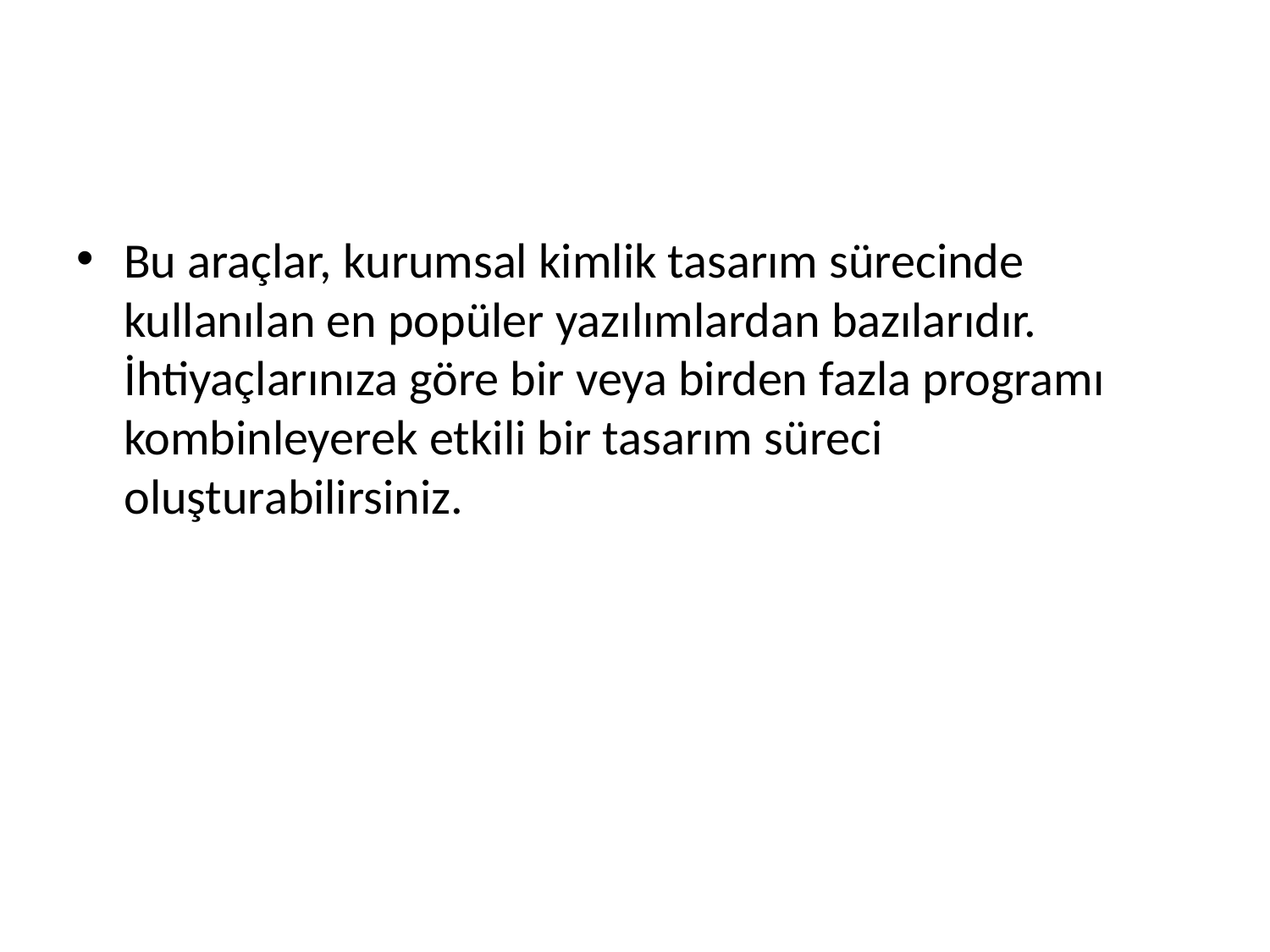

Bu araçlar, kurumsal kimlik tasarım sürecinde kullanılan en popüler yazılımlardan bazılarıdır. İhtiyaçlarınıza göre bir veya birden fazla programı kombinleyerek etkili bir tasarım süreci oluşturabilirsiniz.